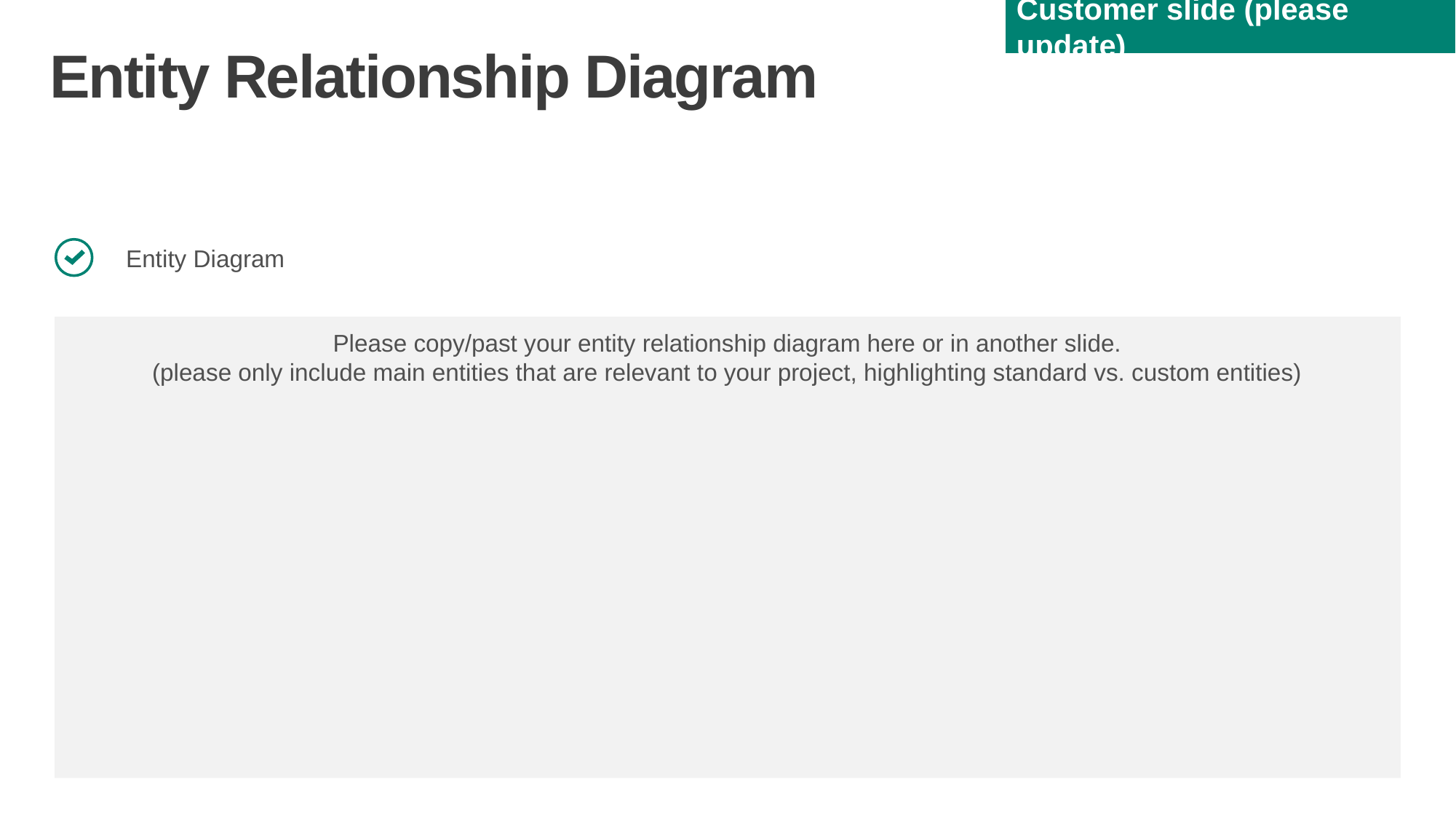

Customer slide (please update)
# Entity Relationship Diagram
Entity Diagram

Please copy/past your entity relationship diagram here or in another slide.
(please only include main entities that are relevant to your project, highlighting standard vs. custom entities)